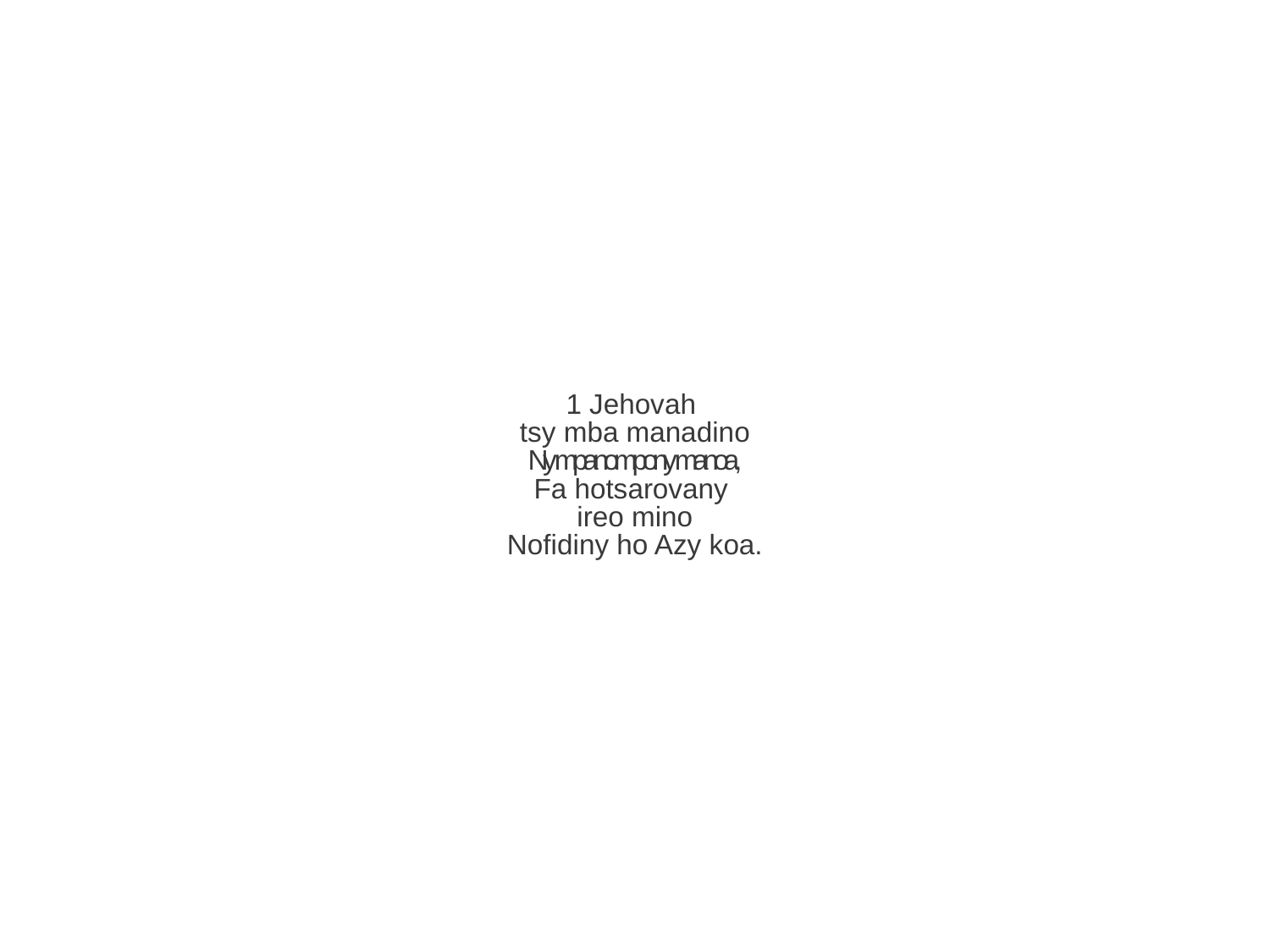

1 Jehovah
tsy mba manadino
Ny mpanompony manoa,
Fa hotsarovany
ireo mino
Nofidiny ho Azy koa.